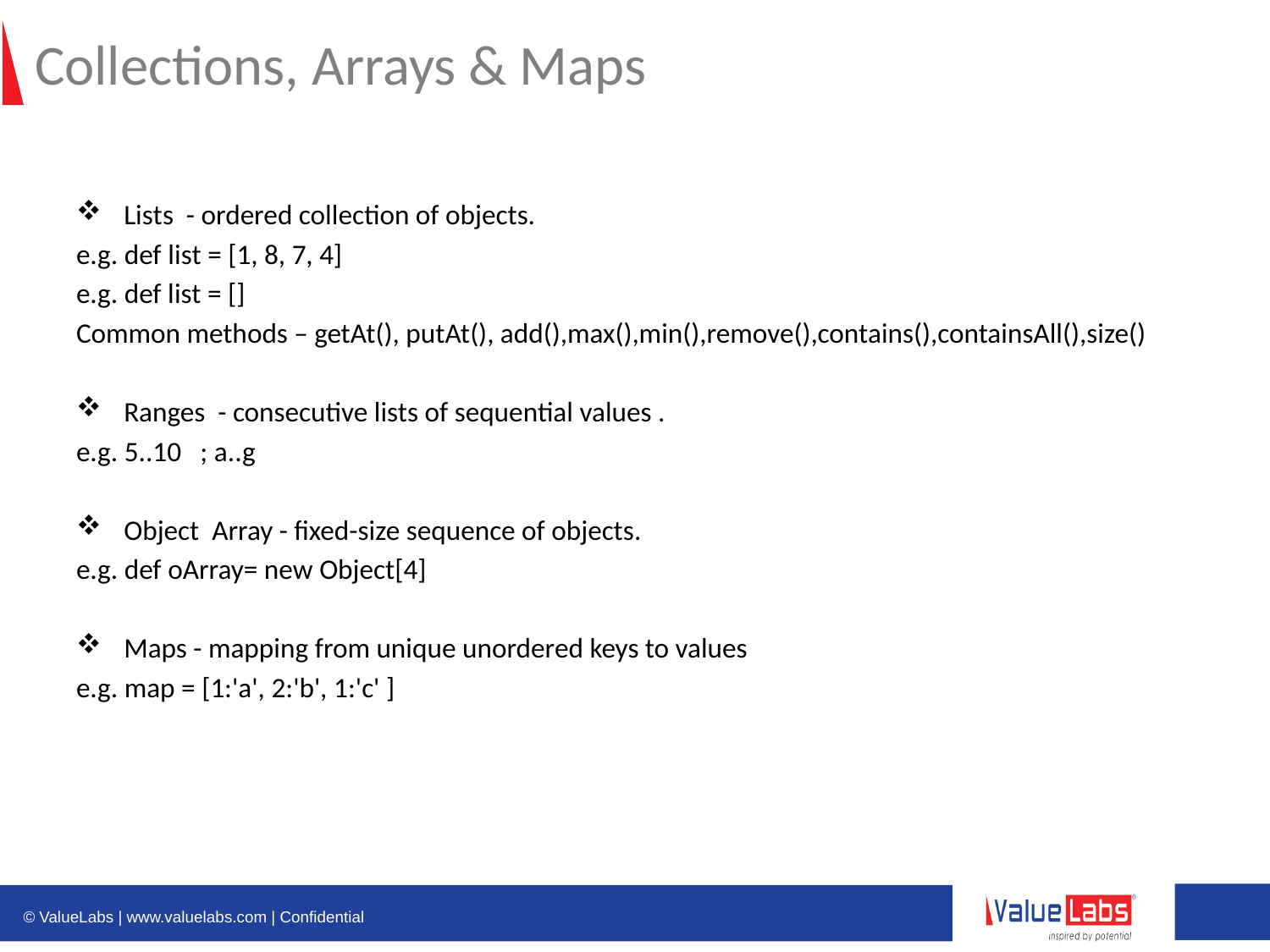

# Collections, Arrays & Maps
Lists  - ordered collection of objects.
e.g. def list = [1, 8, 7, 4]
e.g. def list = []
Common methods – getAt(), putAt(), add(),max(),min(),remove(),contains(),containsAll(),size()

Ranges  - consecutive lists of sequential values .
e.g. 5..10   ; a..g

Object  Array - fixed-size sequence of objects.
e.g. def oArray= new Object[4]

Maps - mapping from unique unordered keys to values
e.g. map = [1:'a', 2:'b', 1:'c' ]